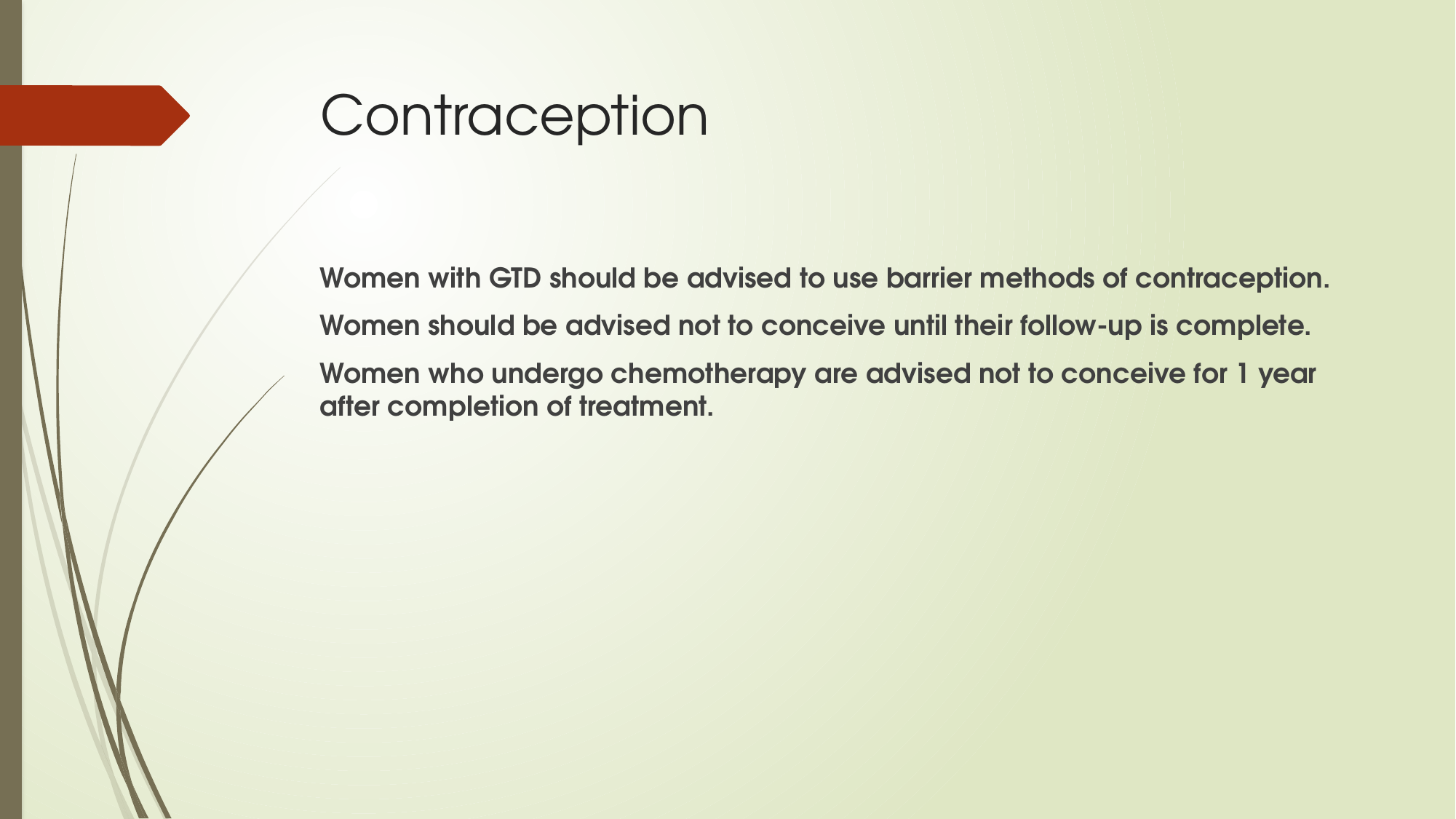

# Contraception
Women with GTD should be advised to use barrier methods of contraception.
Women should be advised not to conceive until their follow-up is complete.
Women who undergo chemotherapy are advised not to conceive for 1 year after completion of treatment.